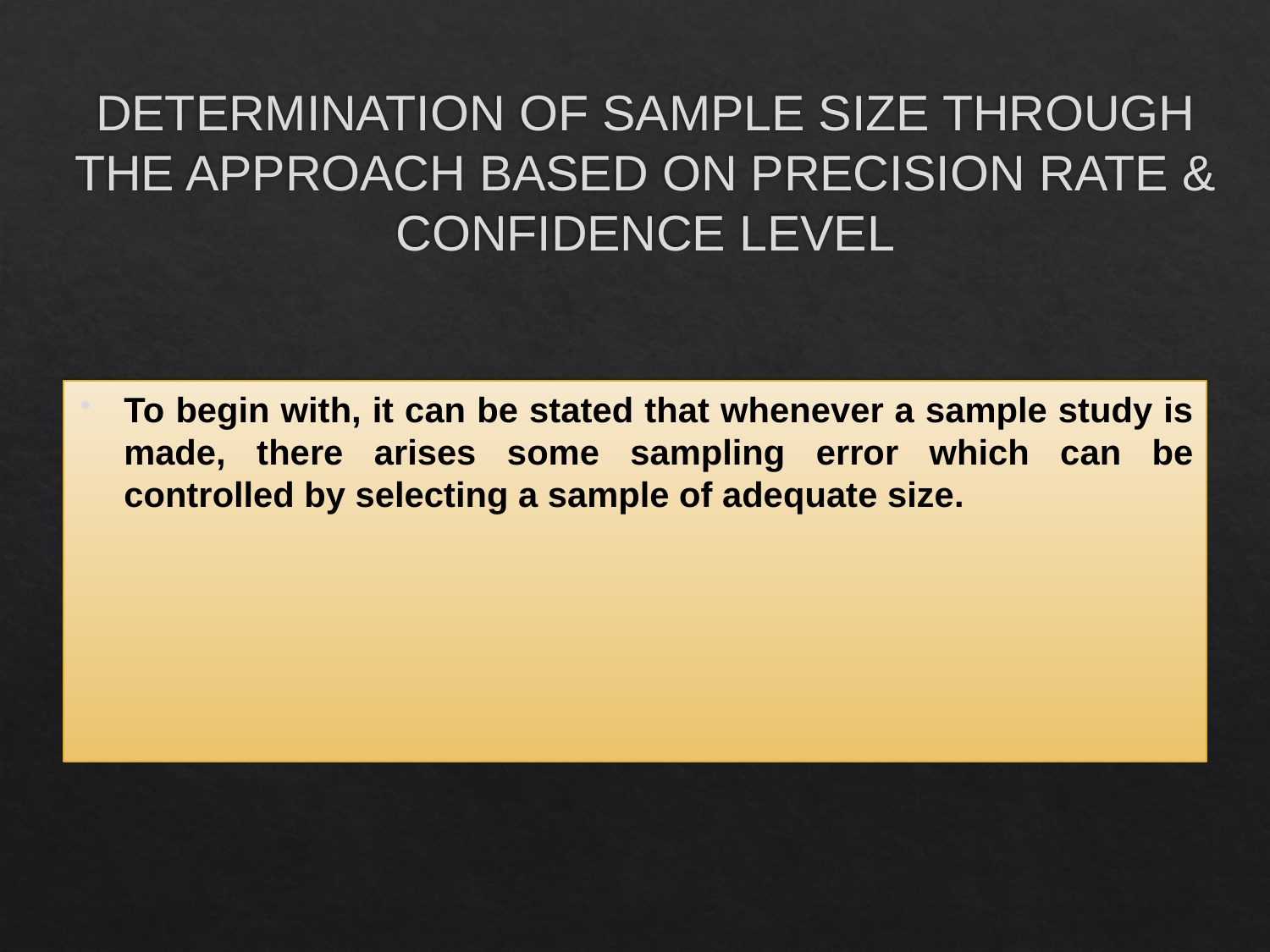

# DETERMINATION OF SAMPLE SIZE THROUGH THE APPROACH BASED ON PRECISION RATE & CONFIDENCE LEVEL
To begin with, it can be stated that whenever a sample study is made, there arises some sampling error which can be controlled by selecting a sample of adequate size.